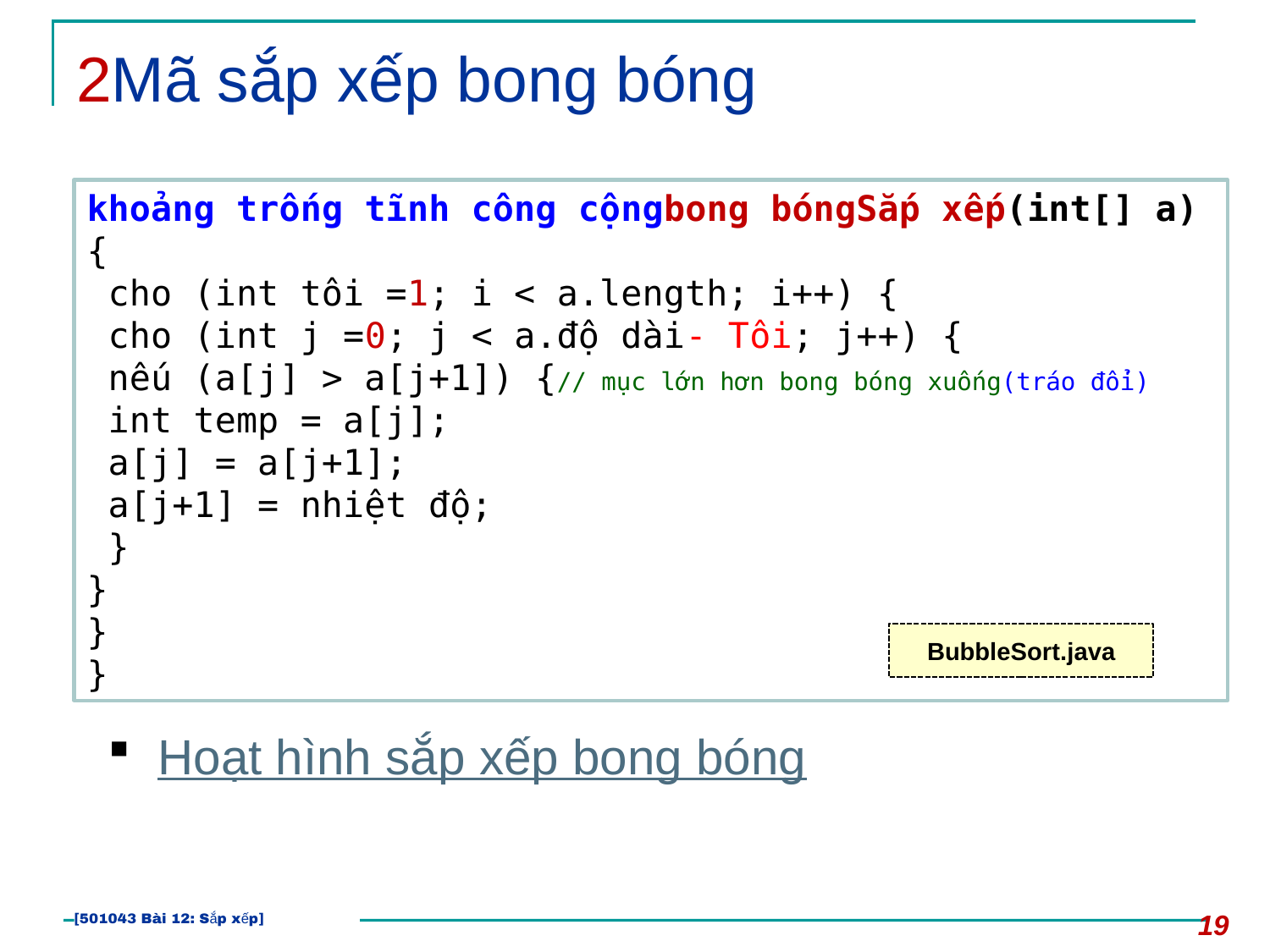

# 2Mã sắp xếp bong bóng
khoảng trống tĩnh công cộngbong bóngSắp xếp(int[] a) {
 cho (int tôi =1; i < a.length; i++) {
 cho (int j =0; j < a.độ dài- Tôi; j++) {
 nếu (a[j] > a[j+1]) {// mục lớn hơn bong bóng xuống(tráo đổi)
 int temp = a[j];
 a[j] = a[j+1];
 a[j+1] = nhiệt độ;
 }
}
}
}
BubbleSort.java
Hoạt hình sắp xếp bong bóng
19
[501043 Bài 12: Sắp xếp]